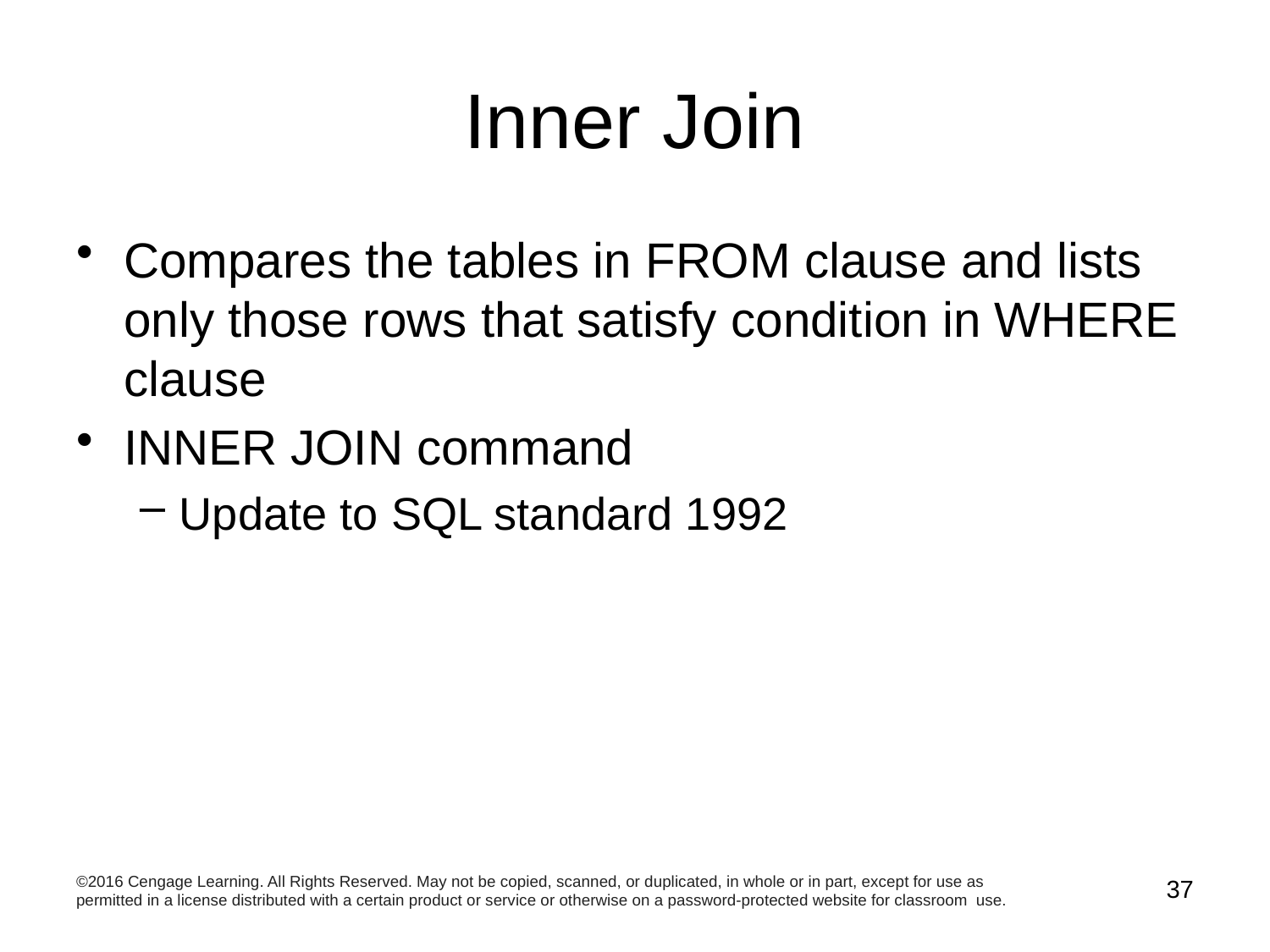

# Inner Join
Compares the tables in FROM clause and lists only those rows that satisfy condition in WHERE clause
INNER JOIN command
Update to SQL standard 1992
©2016 Cengage Learning. All Rights Reserved. May not be copied, scanned, or duplicated, in whole or in part, except for use as permitted in a license distributed with a certain product or service or otherwise on a password-protected website for classroom  use.
37